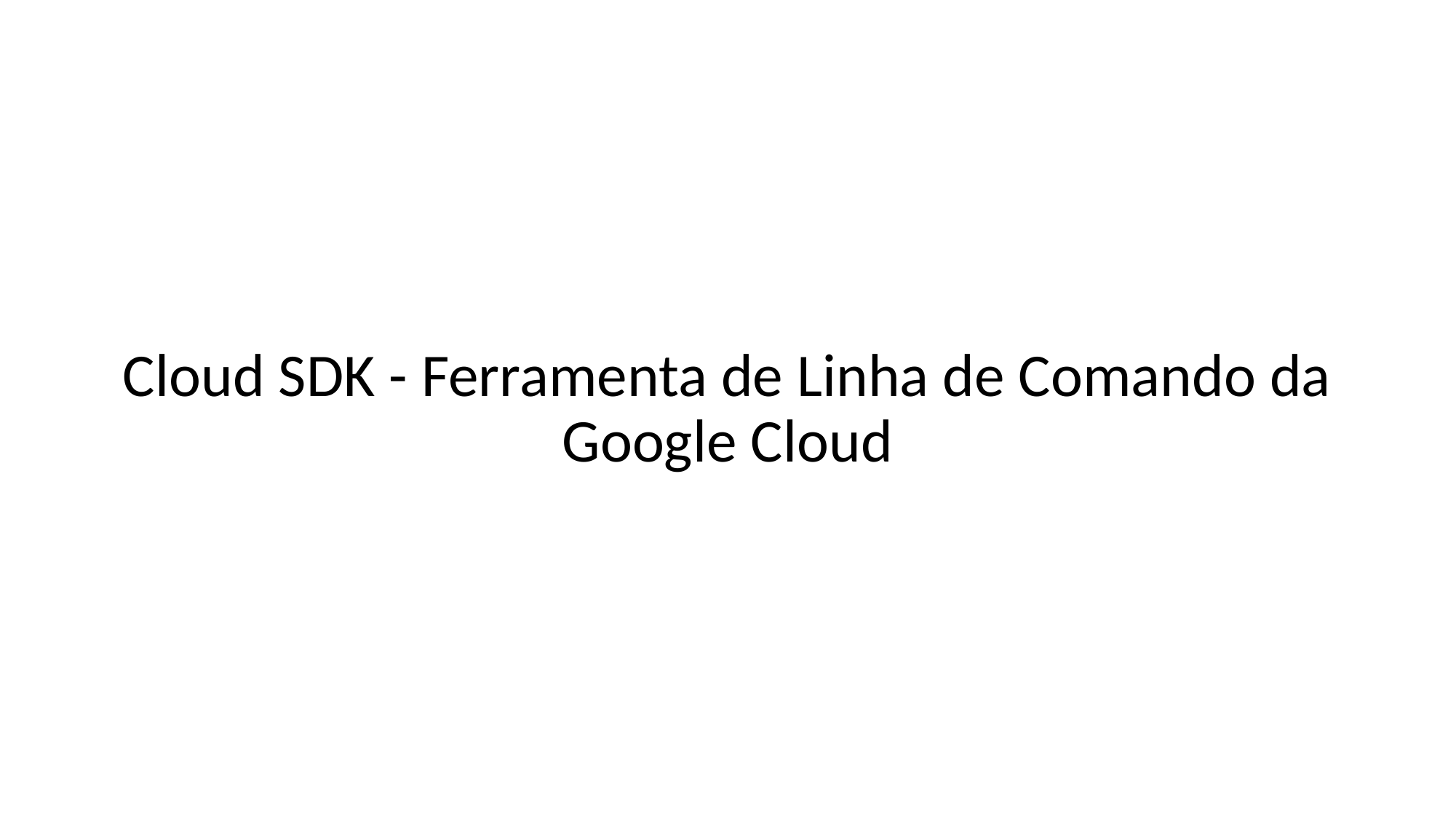

# Cloud SDK - Ferramenta de Linha de Comando da Google Cloud